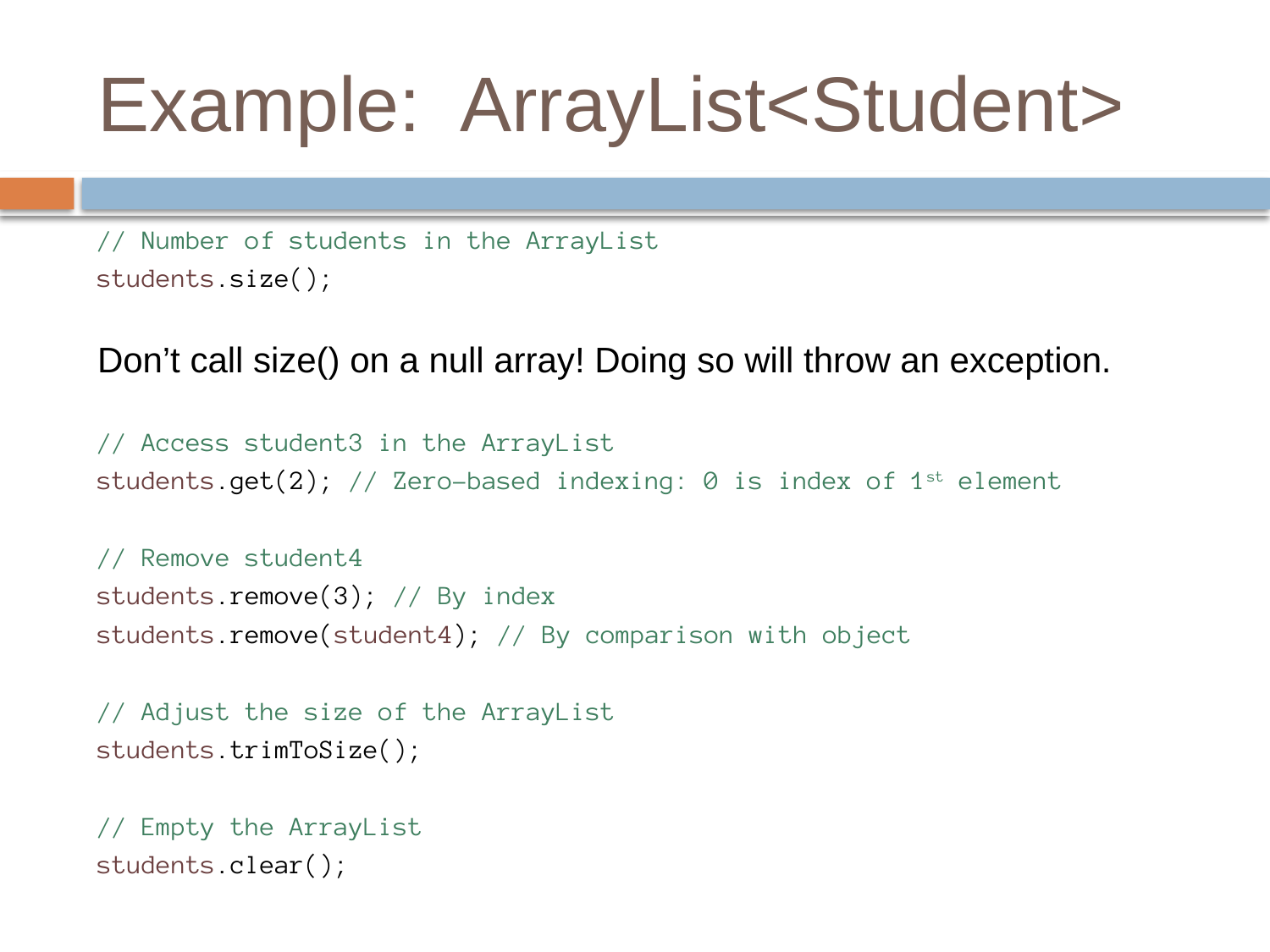

# Example:  ArrayList<Student>
// Number of students in the ArrayList
students.size();

Don’t call size() on a null array! Doing so will throw an exception.

// Access student3 in the ArrayList
students.get(2); // Zero-based indexing: 0 is index of 1st element

// Remove student4
students.remove(3); // By index
students.remove(student4); // By comparison with object

// Adjust the size of the ArrayList
students.trimToSize();

// Empty the ArrayList
students.clear();